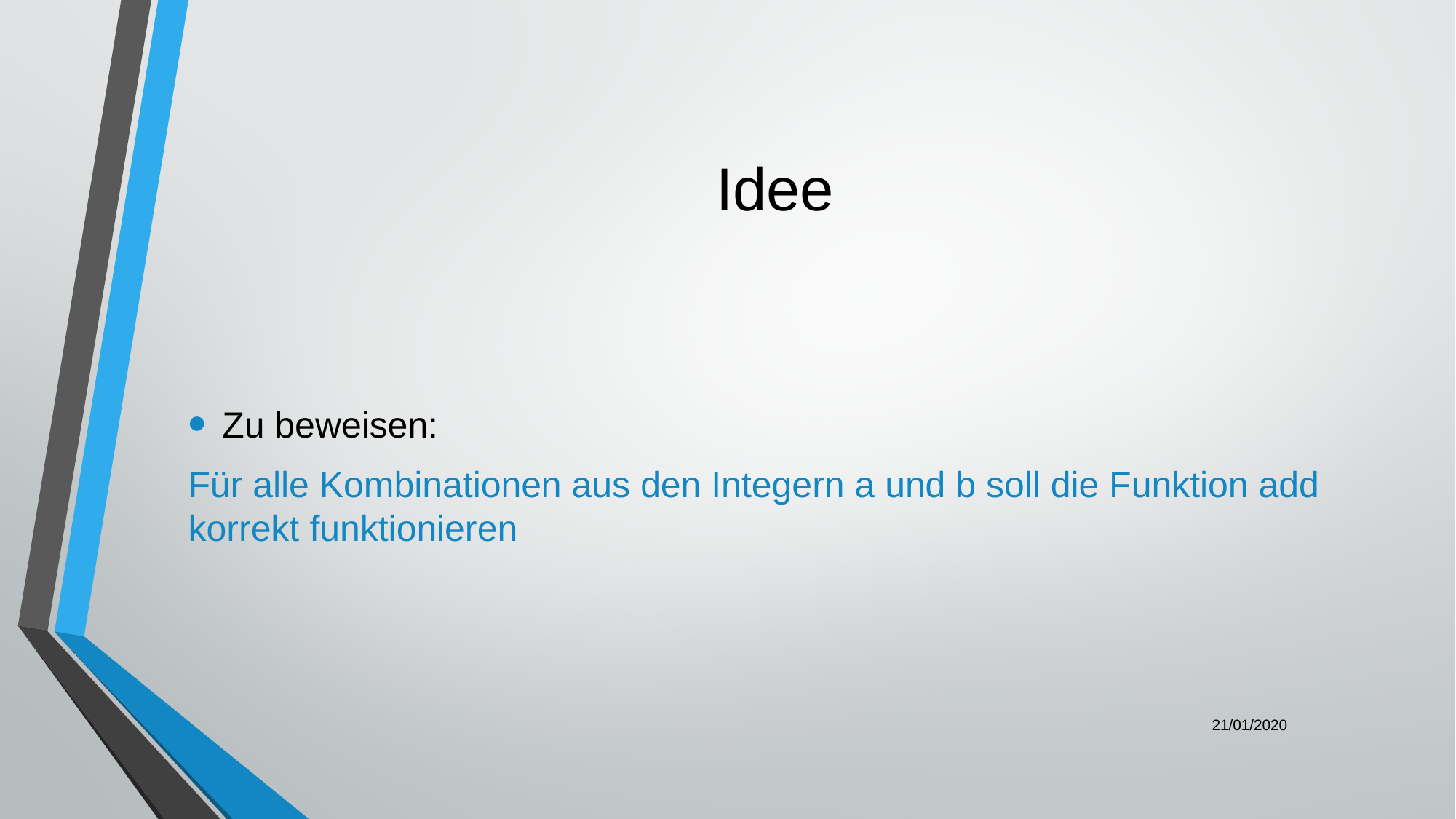

# Idee
Zu beweisen:
Für alle Kombinationen aus den Integern a und b soll die Funktion add korrekt funktionieren

21/01/2020